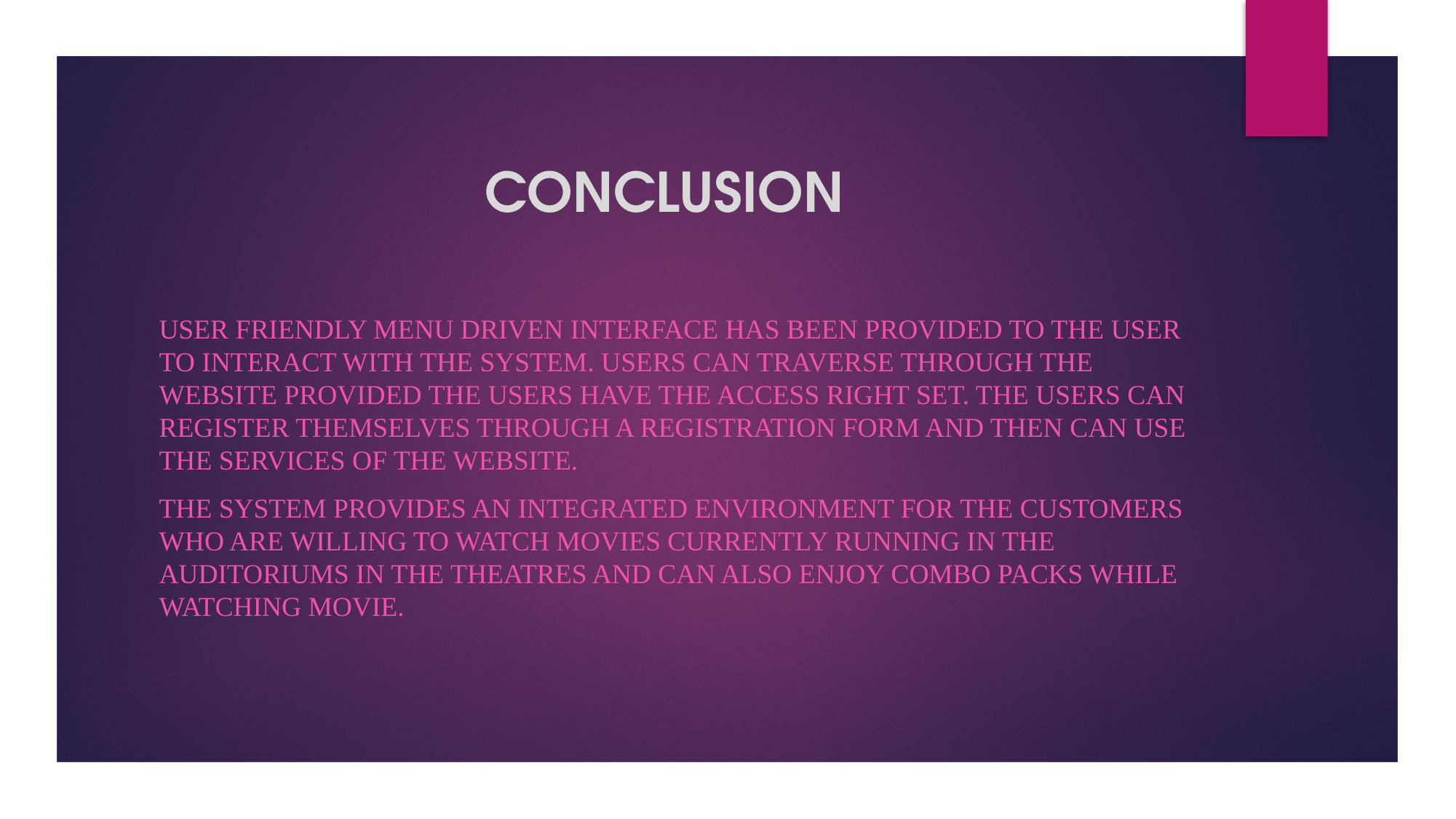

# CONCLUSION
User friendly menu driven interface has been provided to the user to interact with the system. Users can traverse through the website provided the users have the access right set. The users can register themselves through a registration form and then can use the services of the website.
The system provides an integrated environment for the customers who are willing to watch movies currently running in the auditoriums in the theatres and can also enjoy combo packs while watching movie.